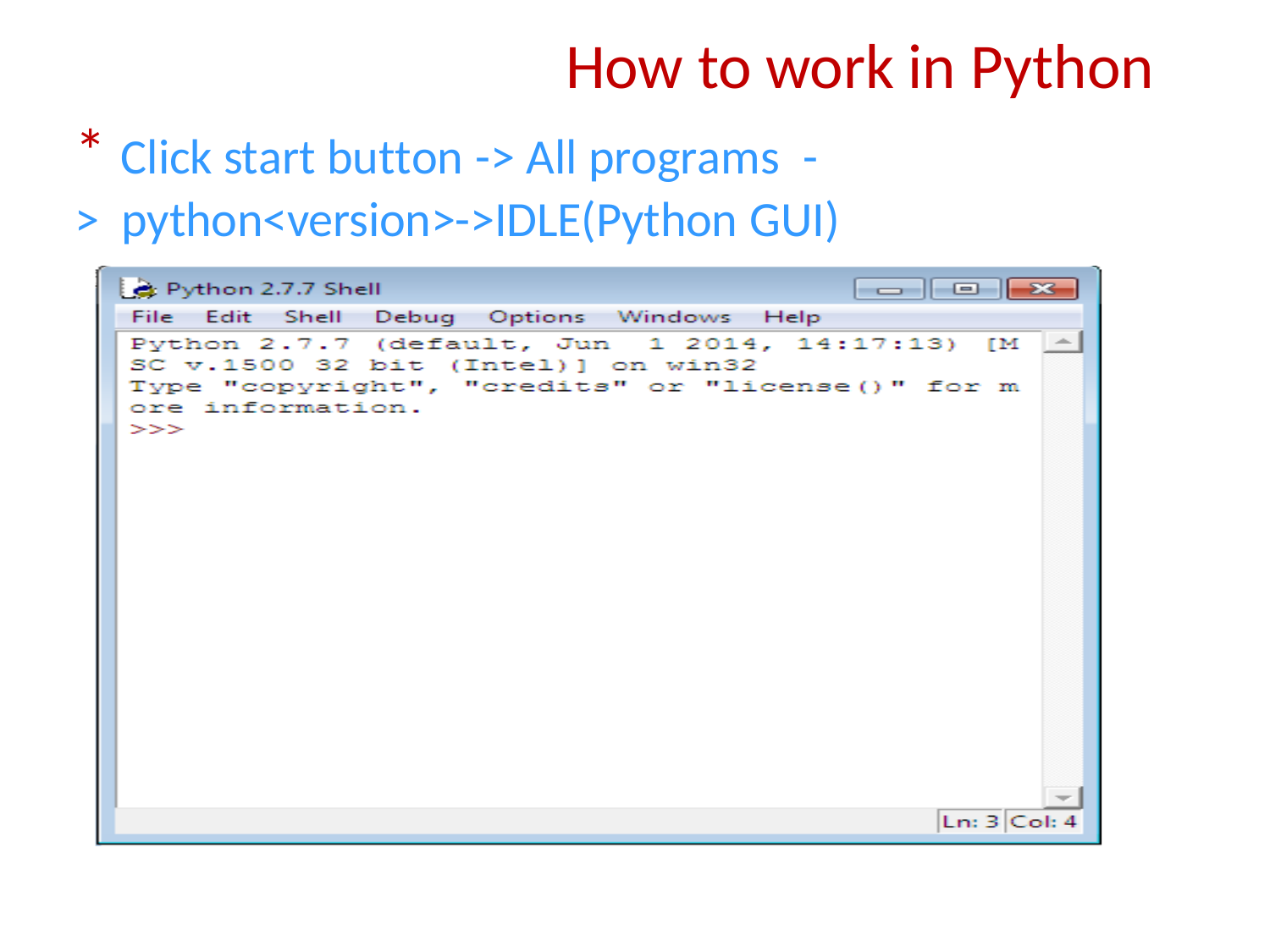

# How to work in Python
* Click start button -> All programs	->  python<version>->IDLE(Python GUI)